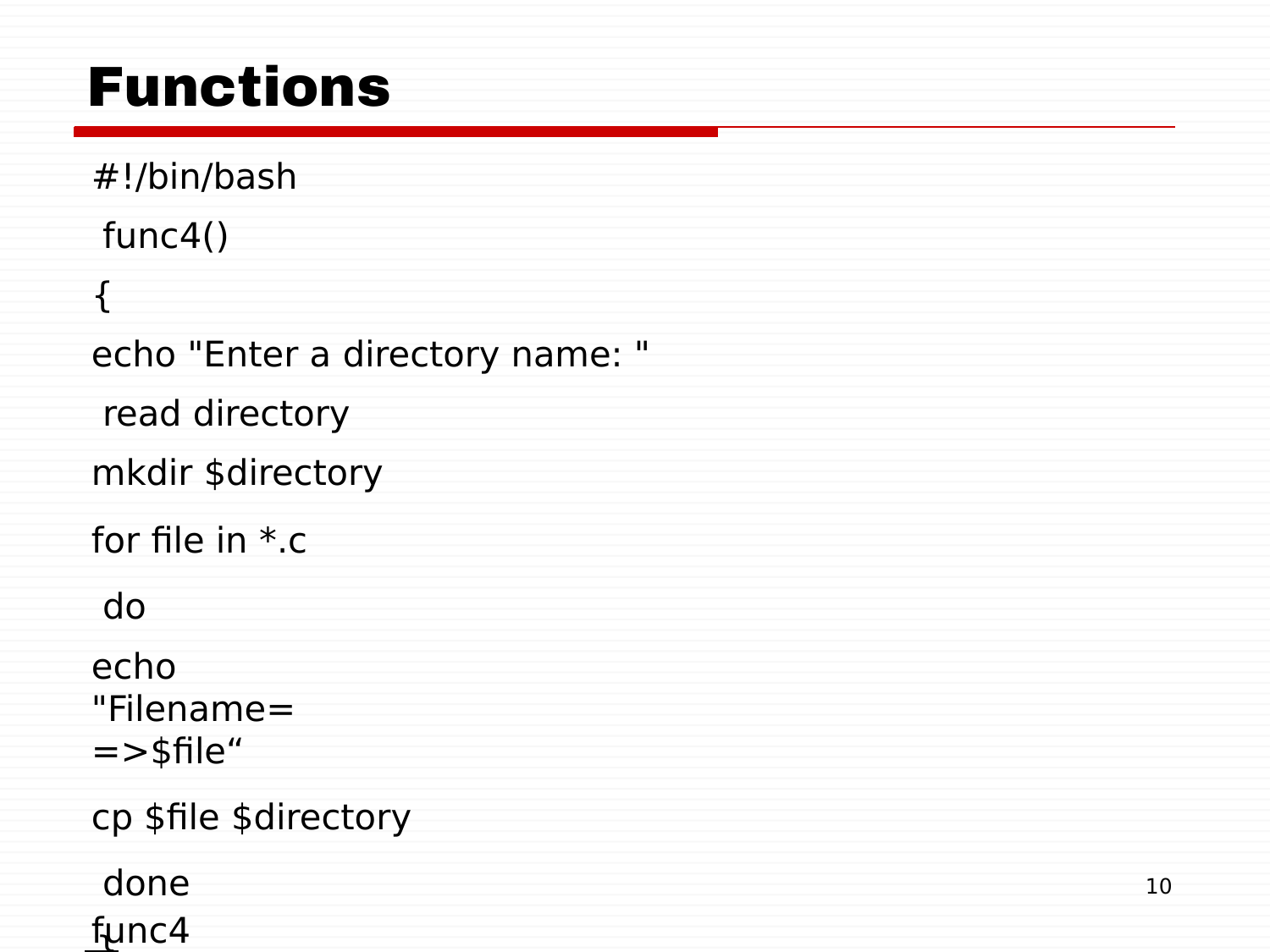

# Functions

#!/bin/bash  func4()
{
echo "Enter a directory name: "  read directory
mkdir $directory
for file in *.c  do
echo "Filename==>$file“
cp $file $directory  done
 }
10
func4